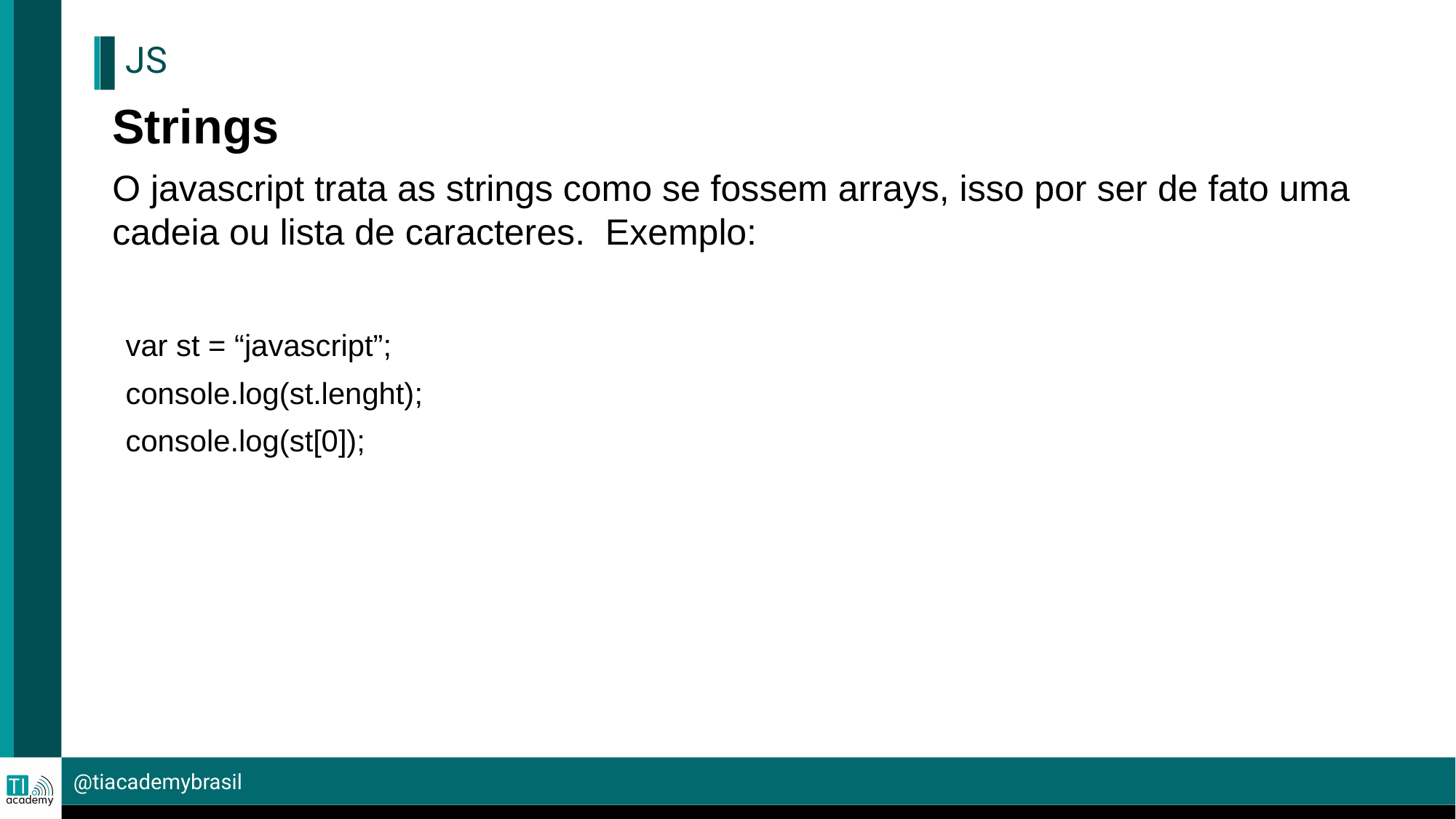

# JS
Strings
O javascript trata as strings como se fossem arrays, isso por ser de fato uma cadeia ou lista de caracteres.  Exemplo:
var st = “javascript”;
console.log(st.lenght);
console.log(st[0]);